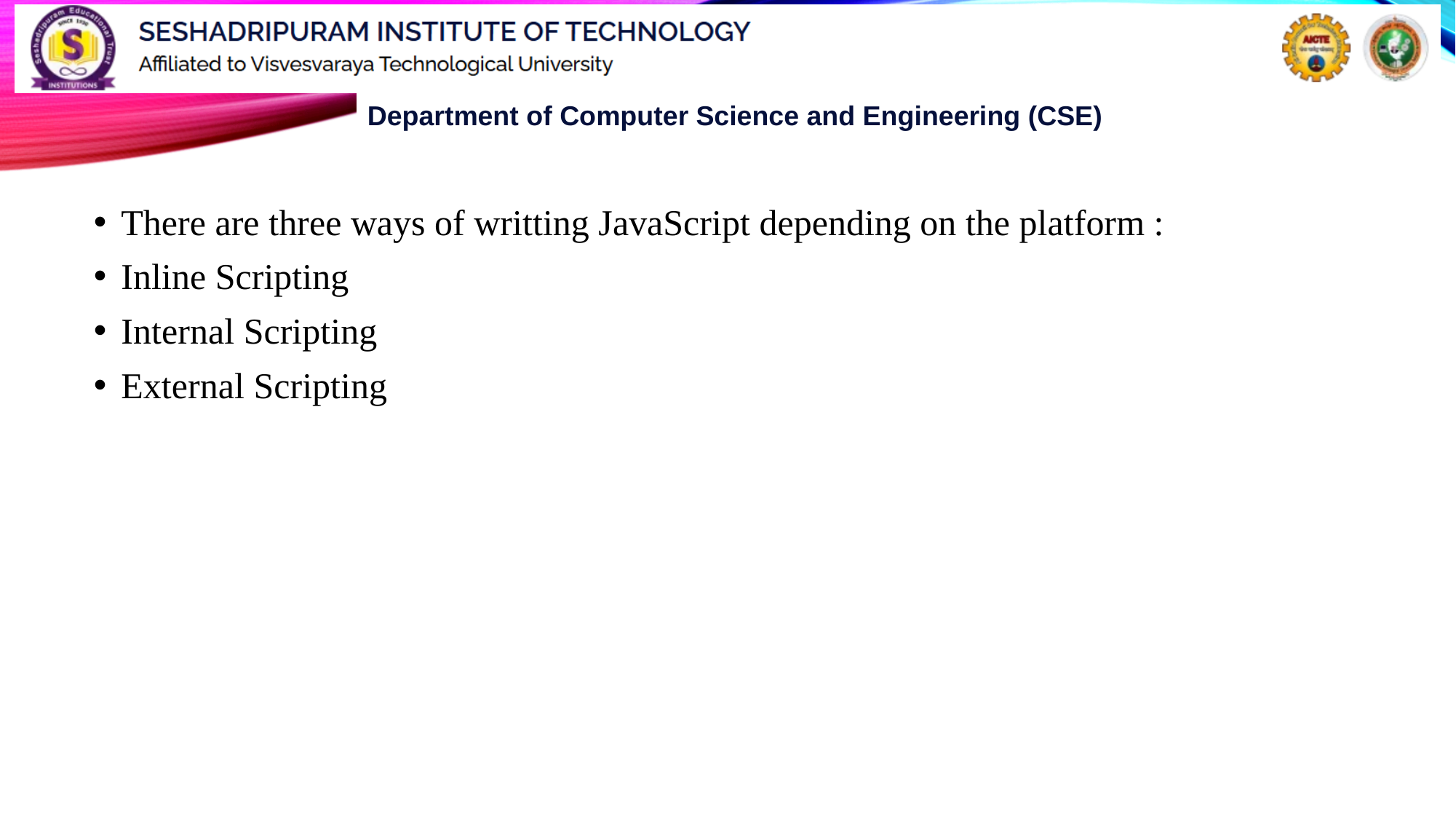

There are three ways of writting JavaScript depending on the platform :
Inline Scripting
Internal Scripting
External Scripting